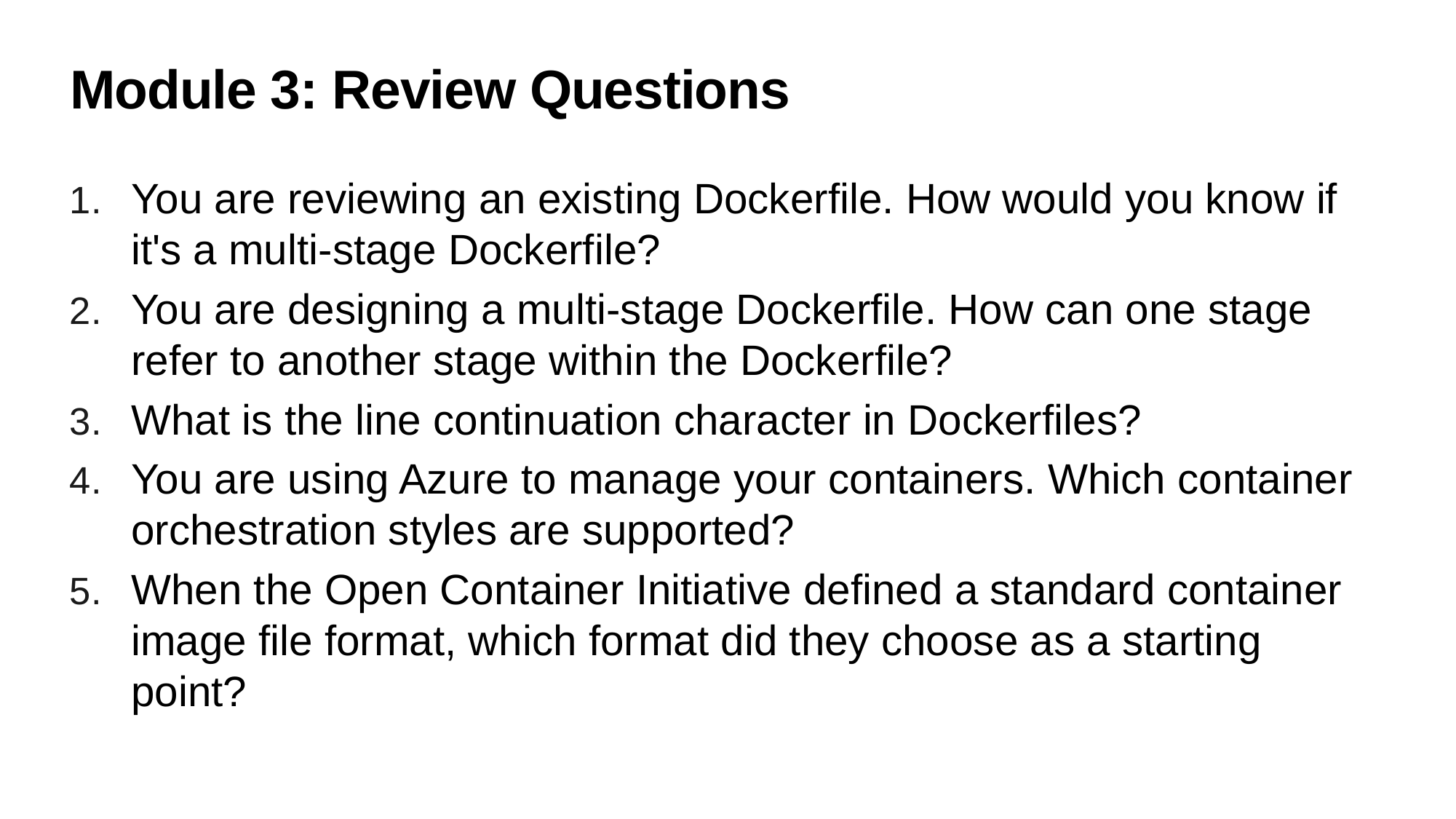

# Module 3: Review Questions
You are reviewing an existing Dockerfile. How would you know if it's a multi-stage Dockerfile?
You are designing a multi-stage Dockerfile. How can one stage refer to another stage within the Dockerfile?
What is the line continuation character in Dockerfiles?
You are using Azure to manage your containers. Which container orchestration styles are supported?
When the Open Container Initiative defined a standard container image file format, which format did they choose as a starting point?